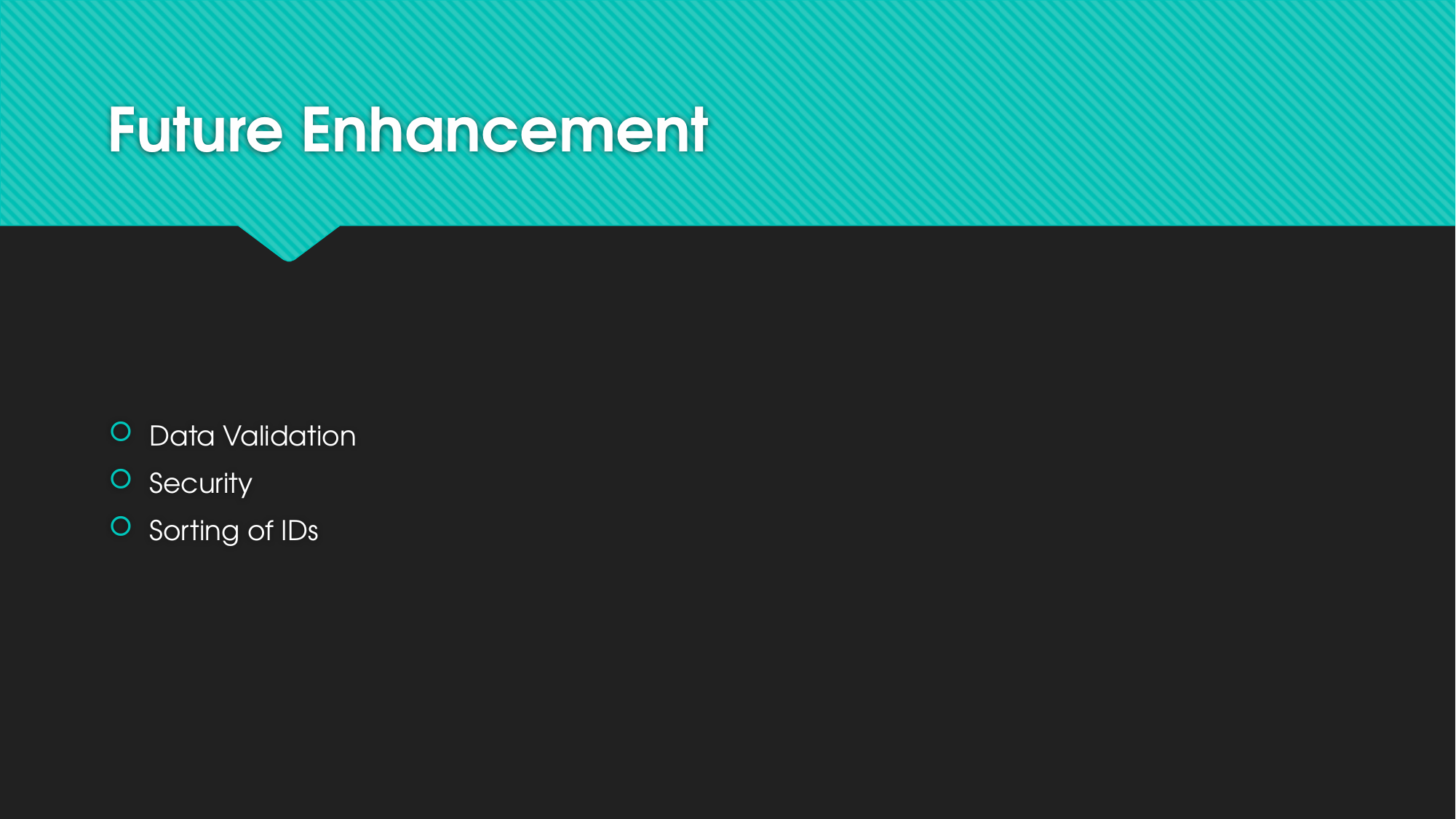

# Future Enhancement
Data Validation
Security
Sorting of IDs